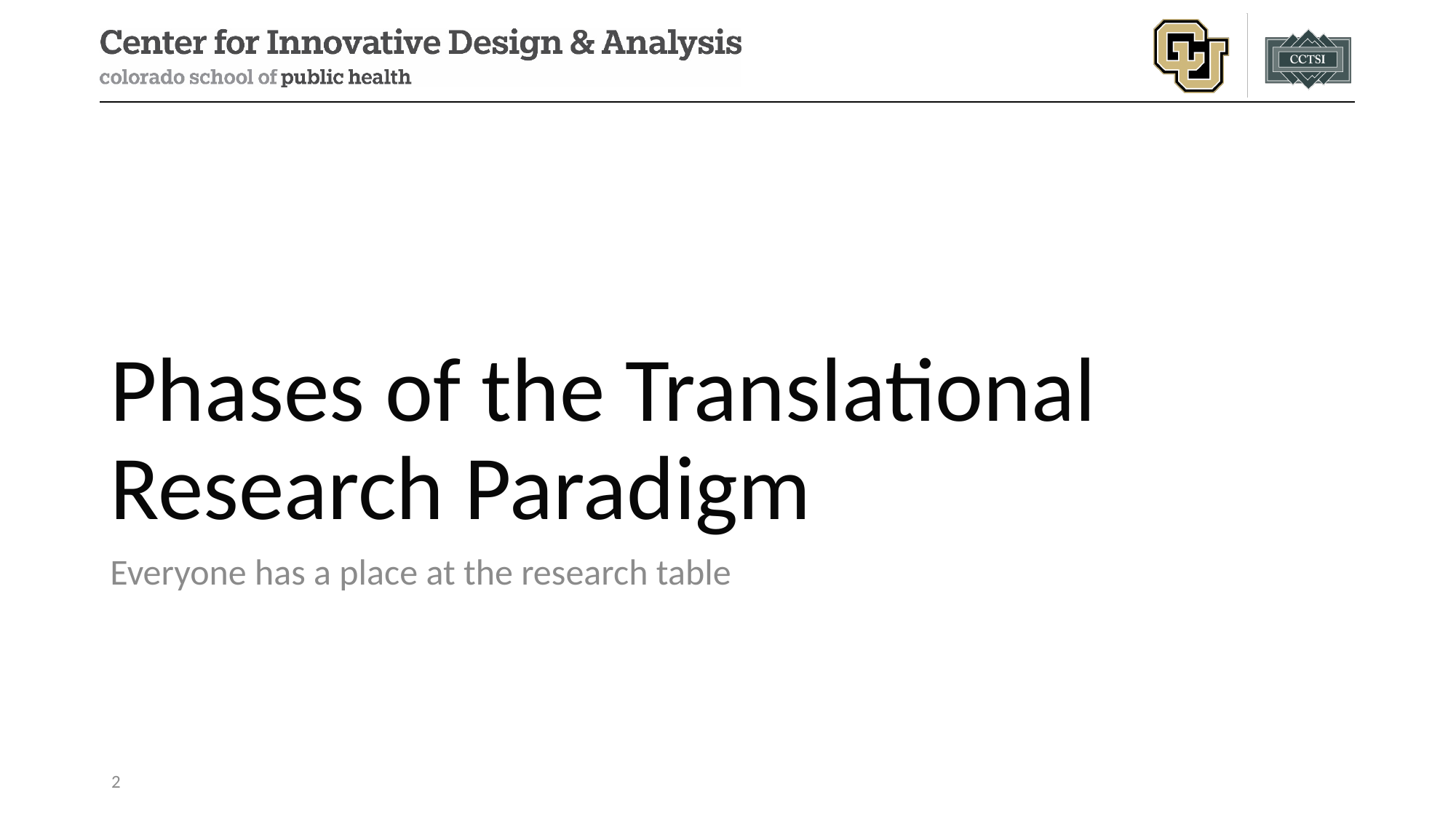

# Phases of the Translational Research Paradigm
Everyone has a place at the research table
2